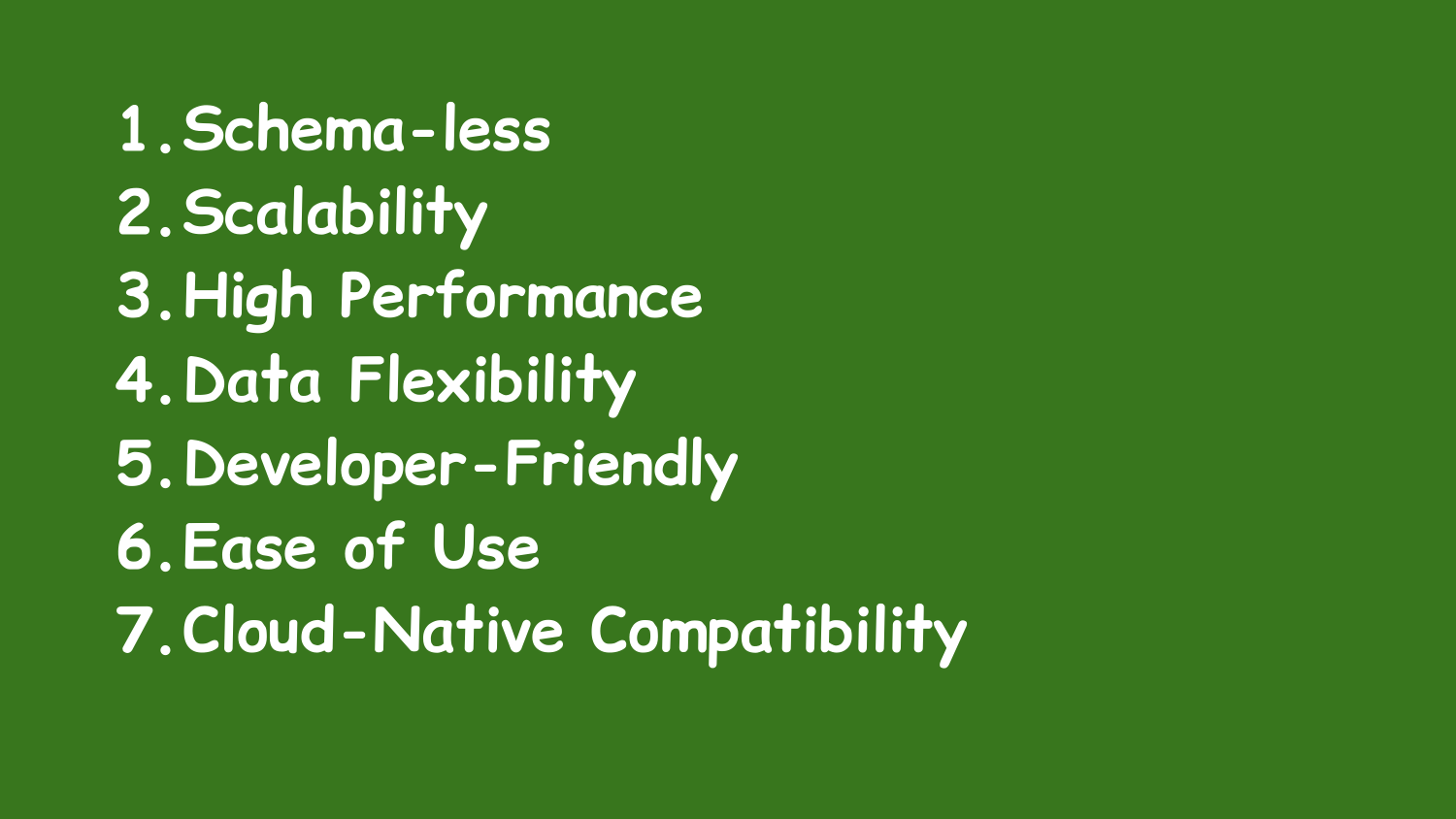

Schema-less
Scalability
High Performance
Data Flexibility
Developer-Friendly
Ease of Use
Cloud-Native Compatibility